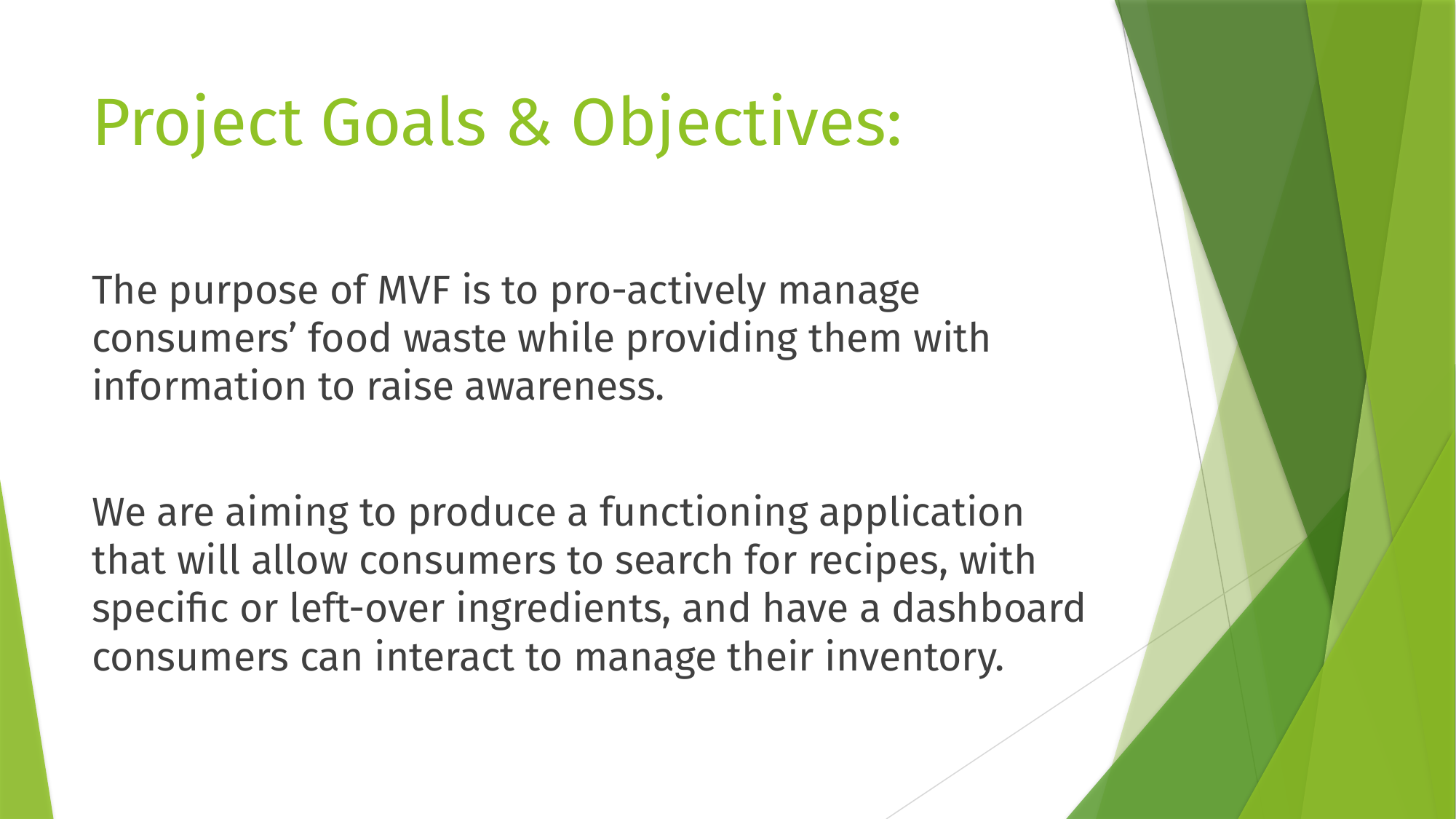

# Project Goals & Objectives:
The purpose of MVF is to pro-actively manage consumers’ food waste while providing them with information to raise awareness.

We are aiming to produce a functioning application that will allow consumers to search for recipes, with specific or left-over ingredients, and have a dashboard consumers can interact to manage their inventory.